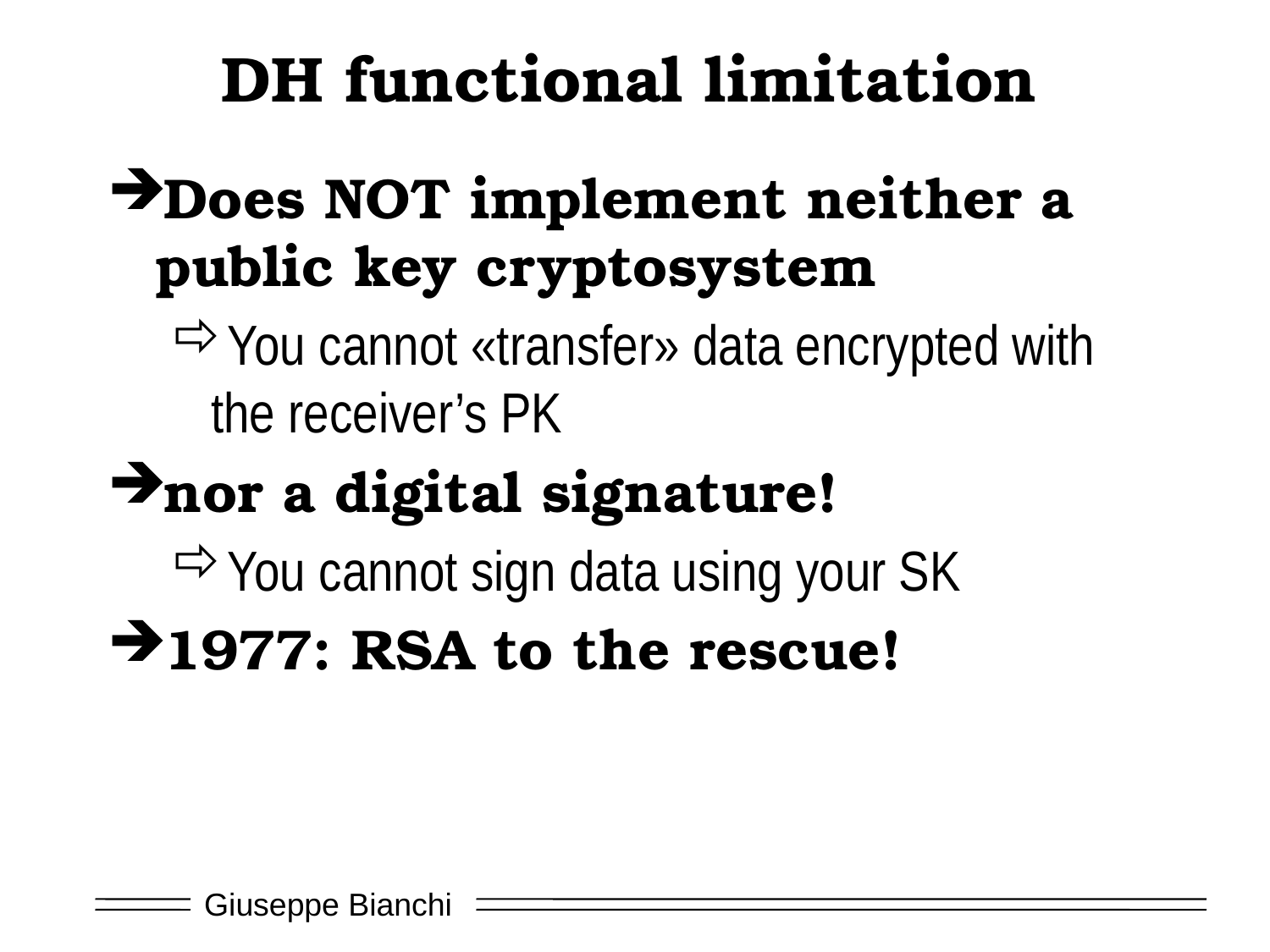

# DH functional limitation
Does NOT implement neither a public key cryptosystem
You cannot «transfer» data encrypted with the receiver’s PK
nor a digital signature!
You cannot sign data using your SK
1977: RSA to the rescue!